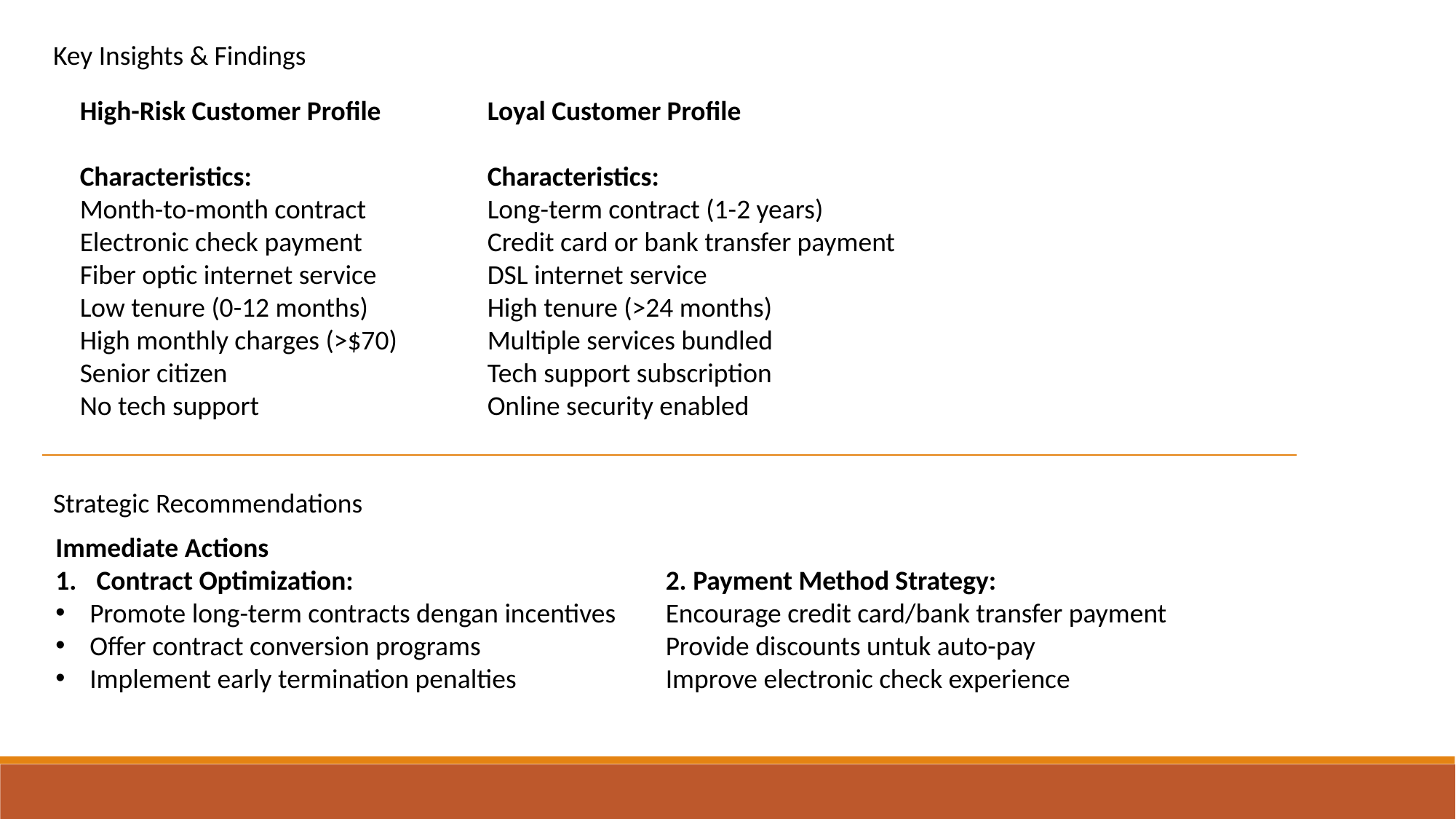

Key Insights & Findings
High-Risk Customer Profile

Characteristics:
Month-to-month contract
Electronic check payment
Fiber optic internet service
Low tenure (0-12 months)
High monthly charges (>$70)
Senior citizen
No tech support
Loyal Customer Profile

Characteristics:
Long-term contract (1-2 years)
Credit card or bank transfer payment
DSL internet service
High tenure (>24 months)
Multiple services bundled
Tech support subscription
Online security enabled
Strategic Recommendations
Immediate Actions
Contract Optimization:
Promote long-term contracts dengan incentives
Offer contract conversion programs
Implement early termination penalties
2. Payment Method Strategy:
Encourage credit card/bank transfer payment
Provide discounts untuk auto-pay
Improve electronic check experience